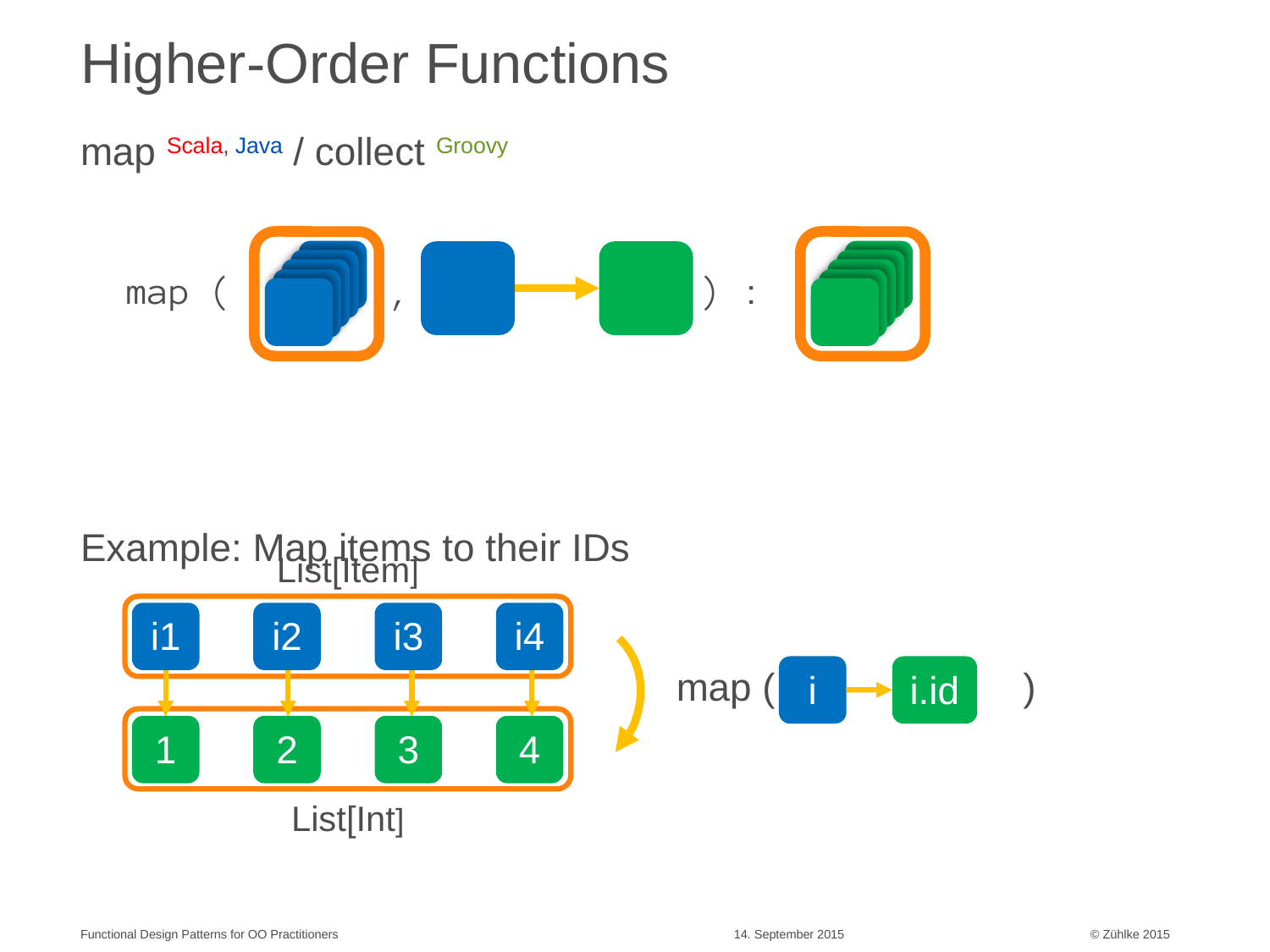

# Higher-Order Functions
map Scala, Java / collect Groovy

map (	,	) :

Example: Map items to their IDs
List[Item]

i1

i2

i3

i4

map (                       )

1

2

3

4

i
i.id

List[Int]
Functional Design Patterns for OO Practitioners
14. September 2015